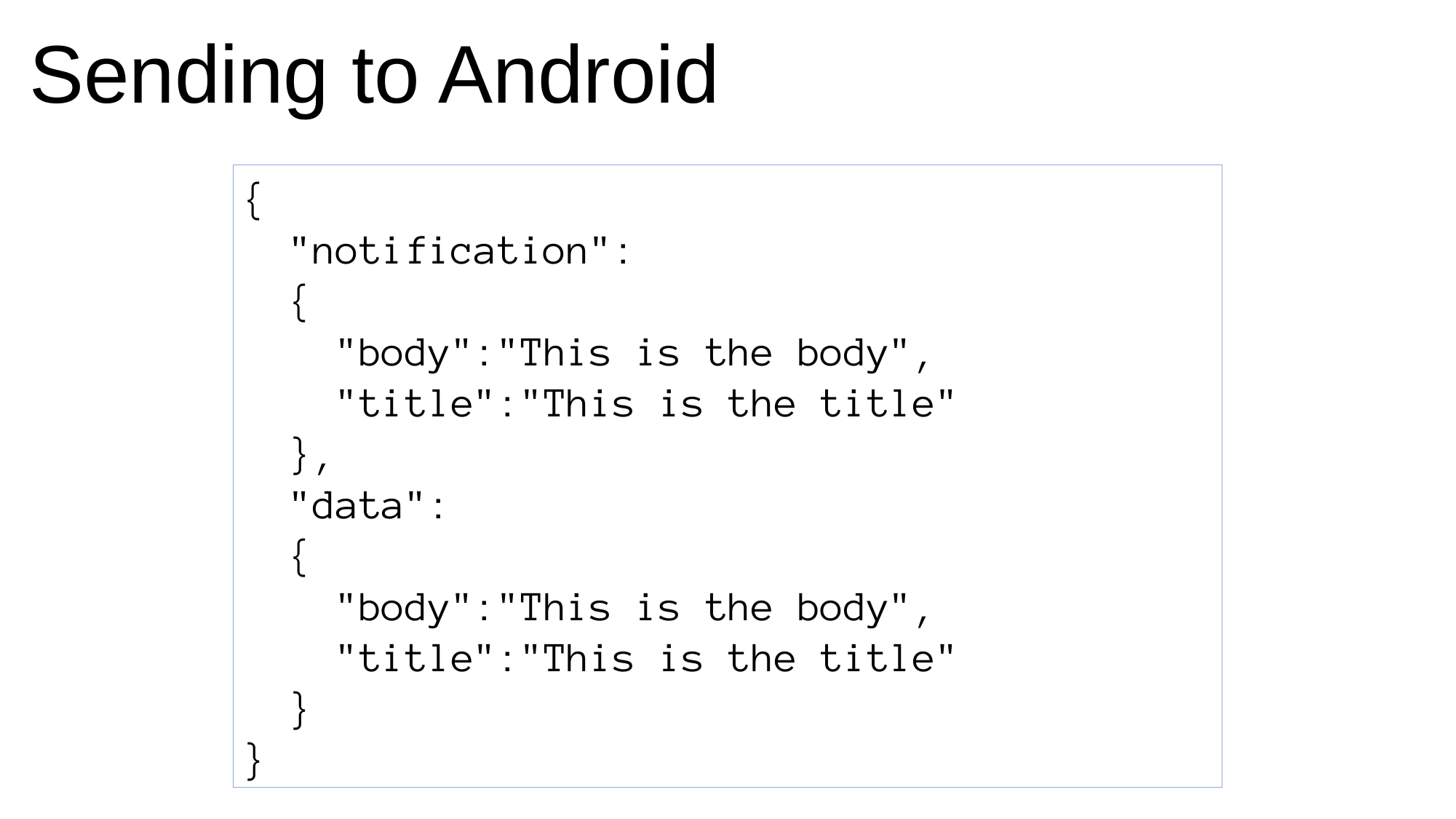

Sending to Android
{
  "notification":
  {
    "body":"This is the body",
    "title":"This is the title"
  },
  "data":
  {
    "body":"This is the body",
    "title":"This is the title"
  }
}